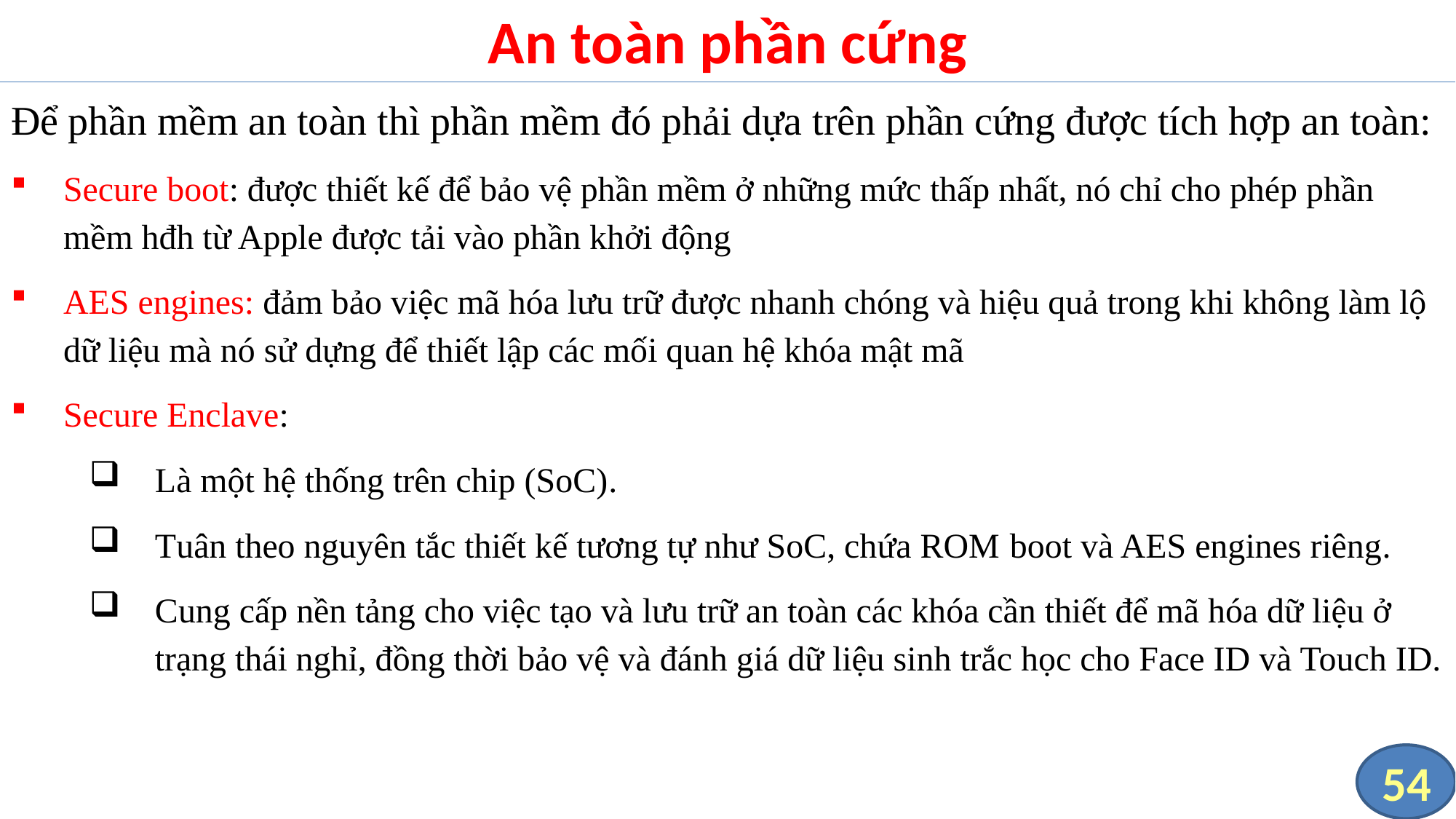

# An toàn phần cứng
Để phần mềm an toàn thì phần mềm đó phải dựa trên phần cứng được tích hợp an toàn:
Secure boot: được thiết kế để bảo vệ phần mềm ở những mức thấp nhất, nó chỉ cho phép phần mềm hđh từ Apple được tải vào phần khởi động
AES engines: đảm bảo việc mã hóa lưu trữ được nhanh chóng và hiệu quả trong khi không làm lộ dữ liệu mà nó sử dựng để thiết lập các mối quan hệ khóa mật mã
Secure Enclave:
Là một hệ thống trên chip (SoC).
Tuân theo nguyên tắc thiết kế tương tự như SoC, chứa ROM boot và AES engines riêng.
Cung cấp nền tảng cho việc tạo và lưu trữ an toàn các khóa cần thiết để mã hóa dữ liệu ở trạng thái nghỉ, đồng thời bảo vệ và đánh giá dữ liệu sinh trắc học cho Face ID và Touch ID.
54